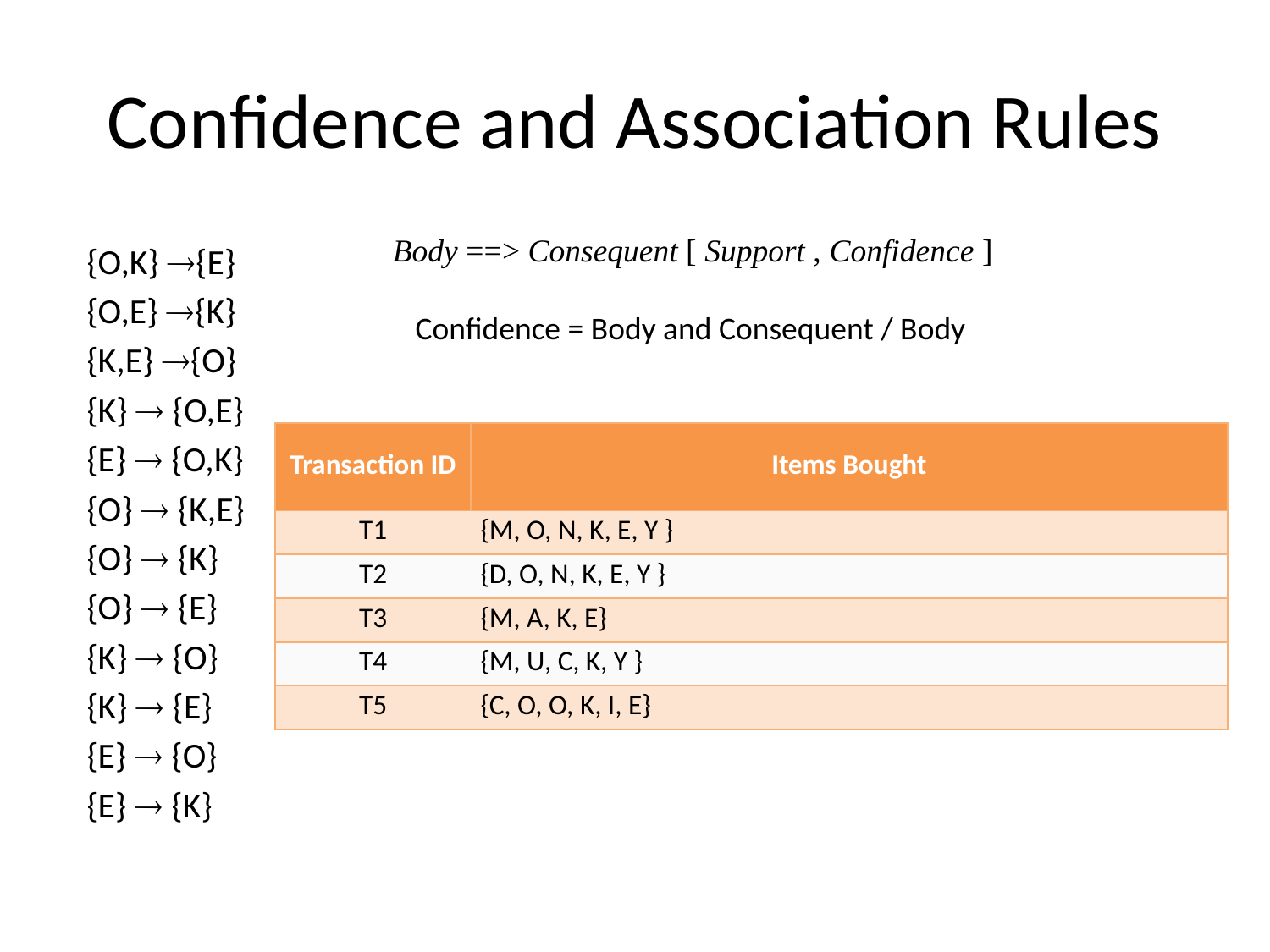

# Confidence and Association Rules
Body ==> Consequent [ Support , Confidence ]
{O,K} →{E}
{O,E} →{K}
{K,E} →{O}
{K} → {O,E}
{E} → {O,K}
{O} → {K,E}
{O} → {K}
{O} → {E}
{K} → {O}
{K} → {E}
{E} → {O}
{E} → {K}
Confidence = Body and Consequent / Body

| Transaction ID | Items Bought |
| --- | --- |
| T1 | {M, O, N, K, E, Y } |
| T2 | {D, O, N, K, E, Y } |
| T3 | {M, A, K, E} |
| T4 | {M, U, C, K, Y } |
| T5 | {C, O, O, K, I, E} |